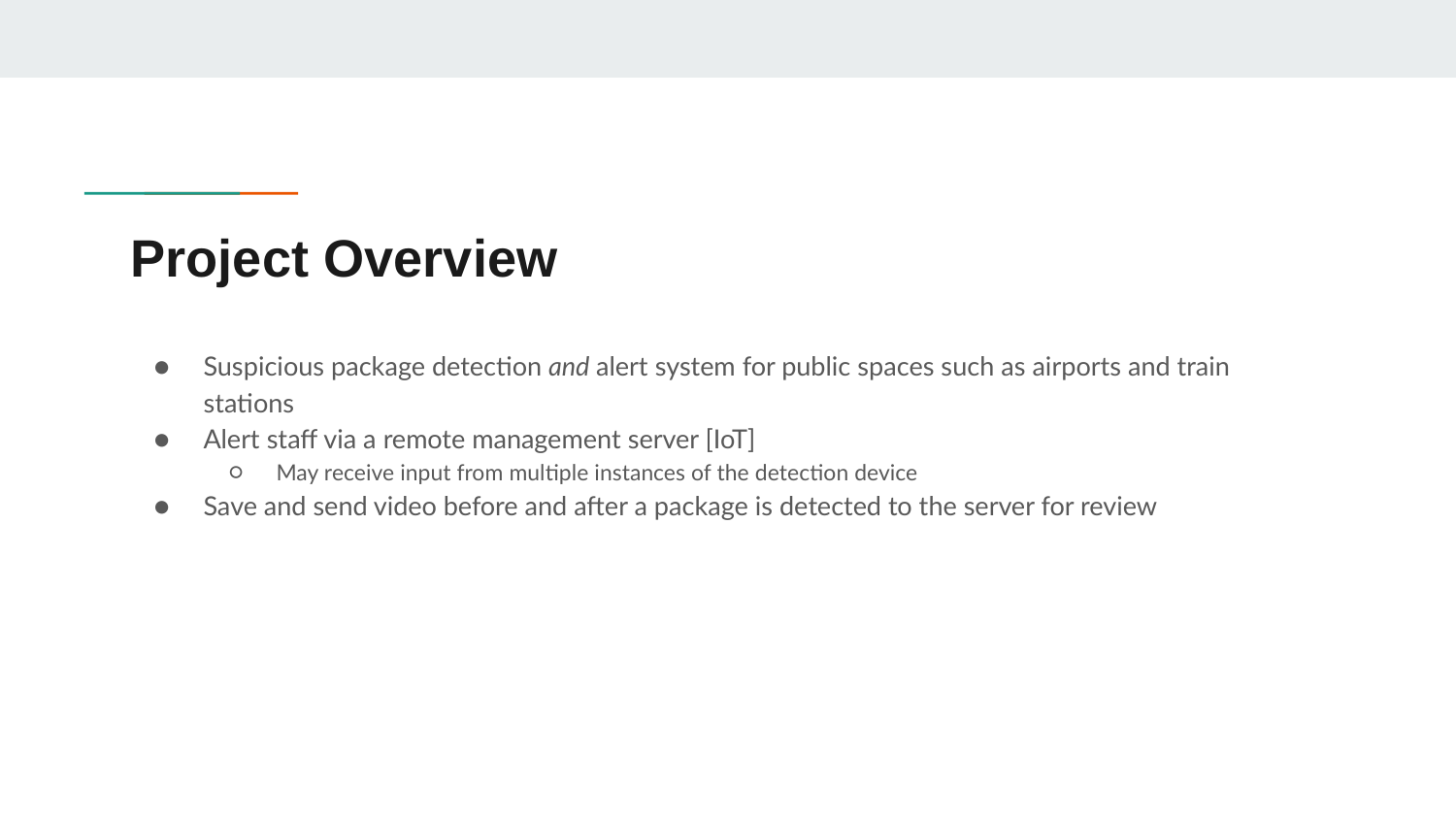

# Project Overview
Suspicious package detection and alert system for public spaces such as airports and train stations
Alert staff via a remote management server [IoT]
May receive input from multiple instances of the detection device
Save and send video before and after a package is detected to the server for review